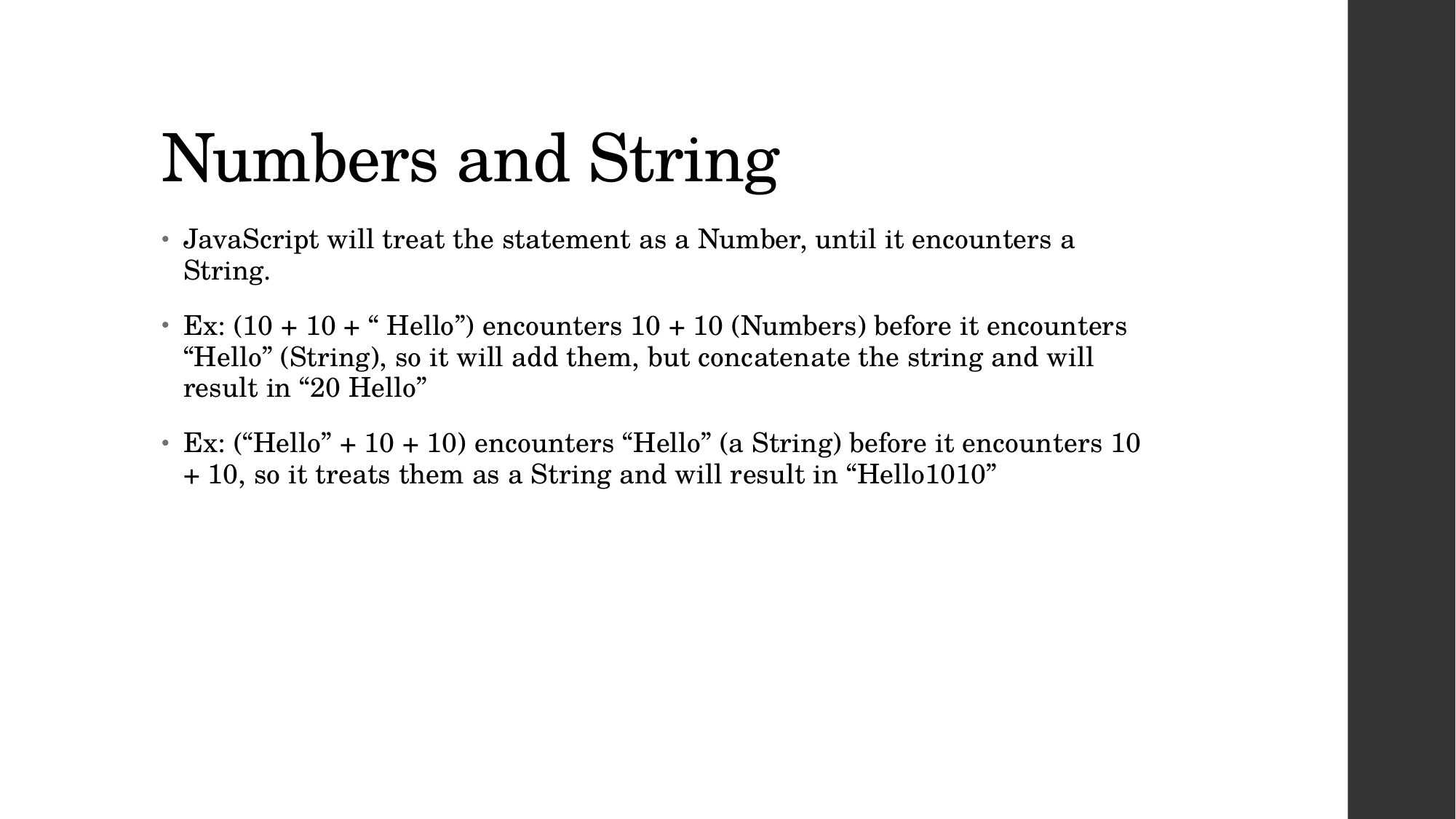

# Numbers and String
JavaScript will treat the statement as a Number, until it encounters a String.
Ex: (10 + 10 + “ Hello”) encounters 10 + 10 (Numbers) before it encounters “Hello” (String), so it will add them, but concatenate the string and will result in “20 Hello”
Ex: (“Hello” + 10 + 10) encounters “Hello” (a String) before it encounters 10 + 10, so it treats them as a String and will result in “Hello1010”